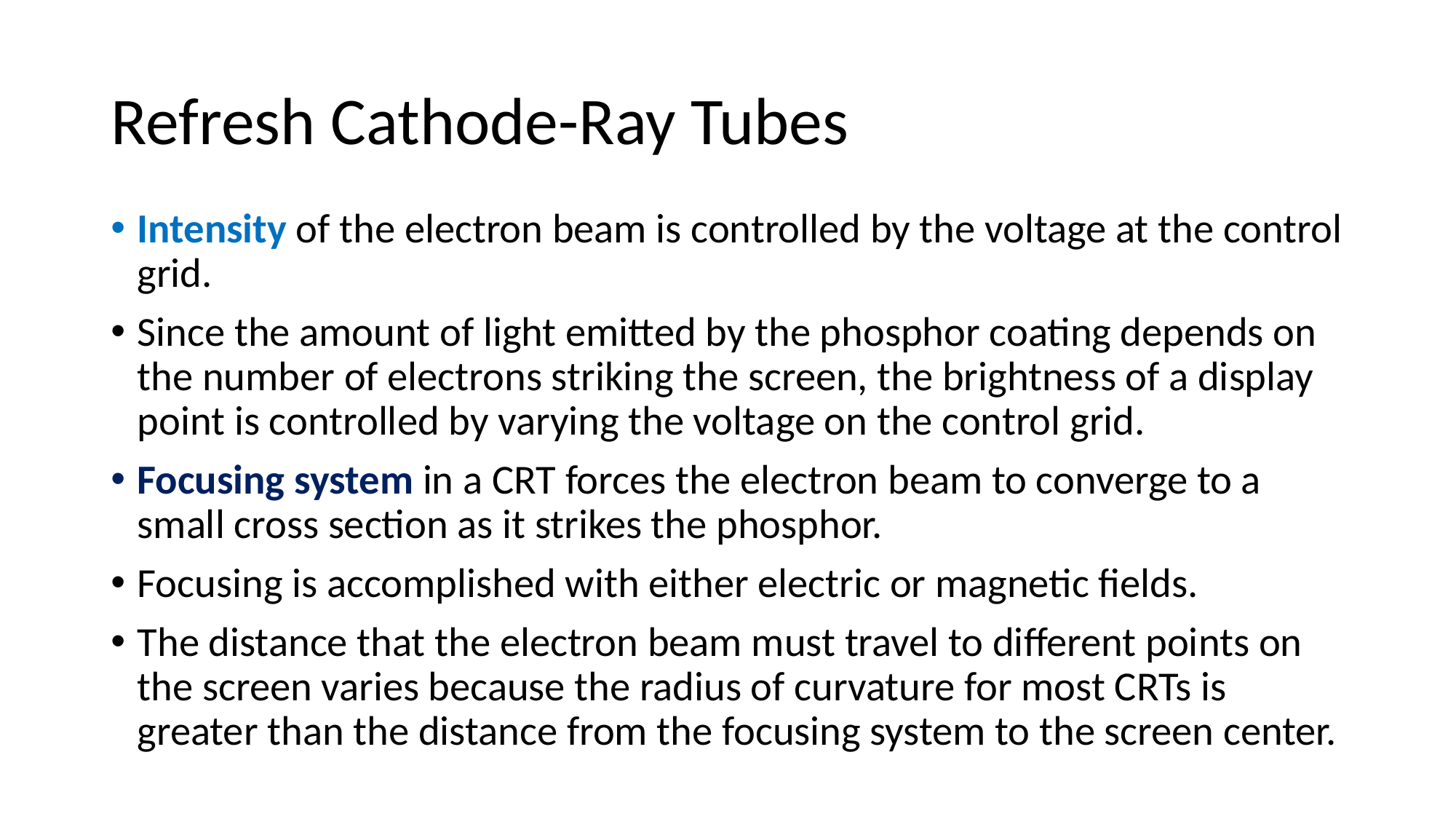

# Refresh Cathode-Ray Tubes
Intensity of the electron beam is controlled by the voltage at the control grid.
Since the amount of light emitted by the phosphor coating depends on the number of electrons striking the screen, the brightness of a display point is controlled by varying the voltage on the control grid.
Focusing system in a CRT forces the electron beam to converge to a small cross section as it strikes the phosphor.
Focusing is accomplished with either electric or magnetic fields.
The distance that the electron beam must travel to different points on the screen varies because the radius of curvature for most CRTs is greater than the distance from the focusing system to the screen center.